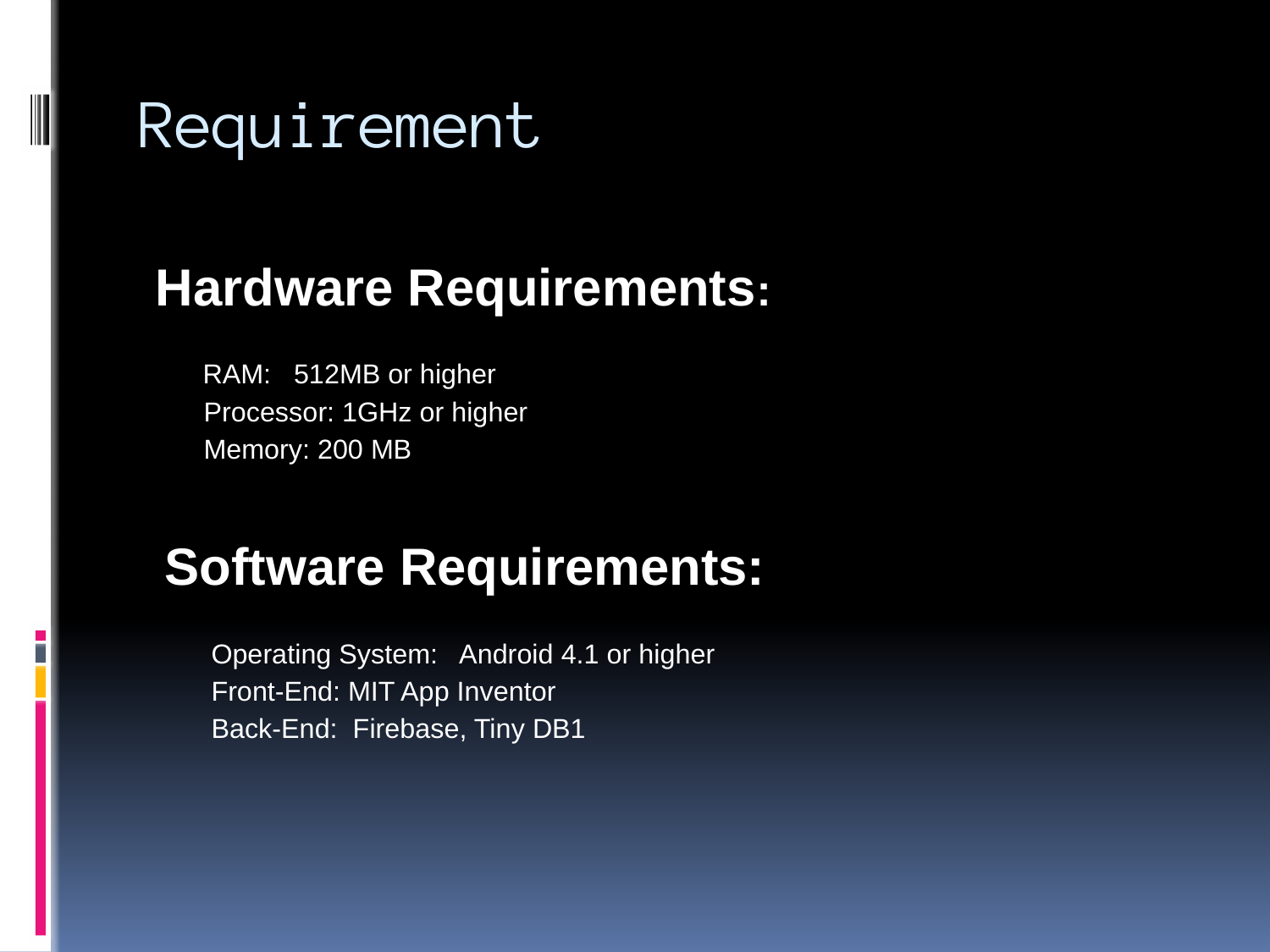

# Requirement
 Hardware Requirements:

        RAM:   512MB or higher
       Processor: 1GHz or higher
       Memory: 200 MB

 Software Requirements:

        Operating System:   Android 4.1 or higher
        Front-End: MIT App Inventor
        Back-End:  Firebase, Tiny DB1